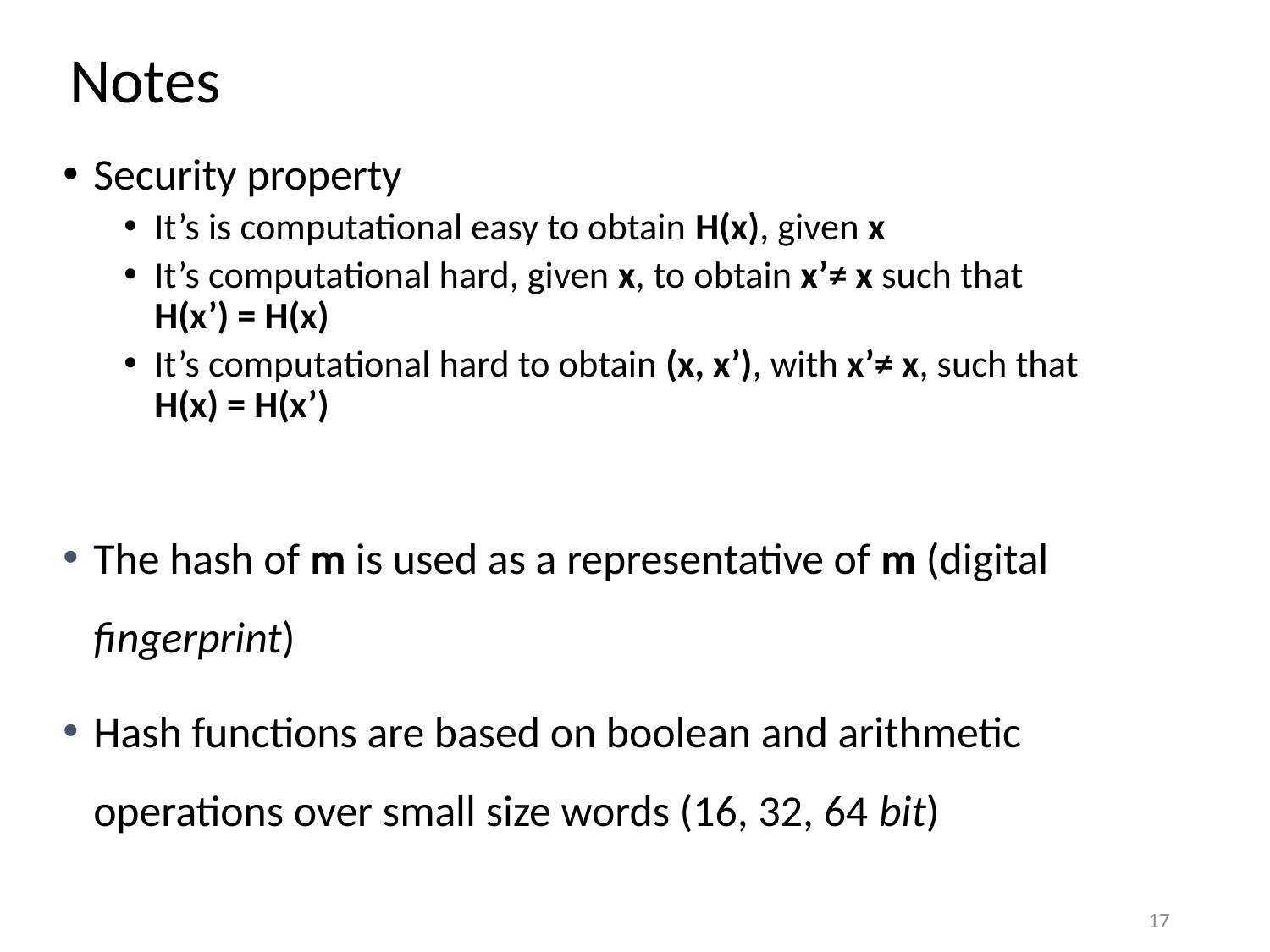

# Notes
Security property
It’s is computational easy to obtain H(x), given x
It’s computational hard, given x, to obtain x’≠ x such that
H(x’) = H(x)
It’s computational hard to obtain (x, x’), with x’≠ x, such that
H(x) = H(x’)

The hash of m is used as a representative of m (digital fingerprint)
Hash functions are based on boolean and arithmetic operations over small size words (16, 32, 64 bit)

17